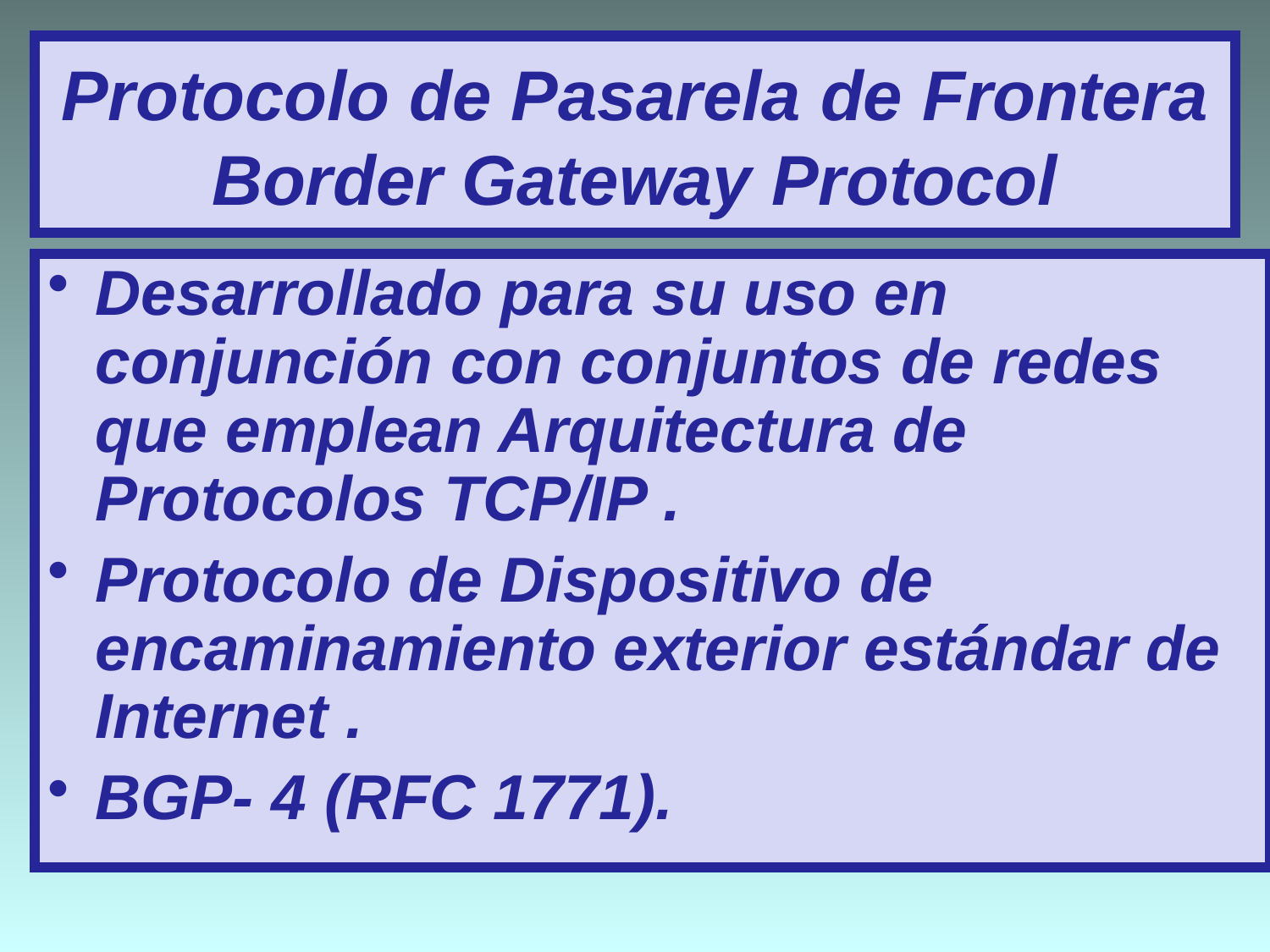

# Protocolo de Pasarela de Frontera Border Gateway Protocol
Desarrollado para su uso en conjunción con conjuntos de redes que emplean Arquitectura de Protocolos TCP/IP .
Protocolo de Dispositivo de encaminamiento exterior estándar de Internet .
BGP- 4 (RFC 1771).